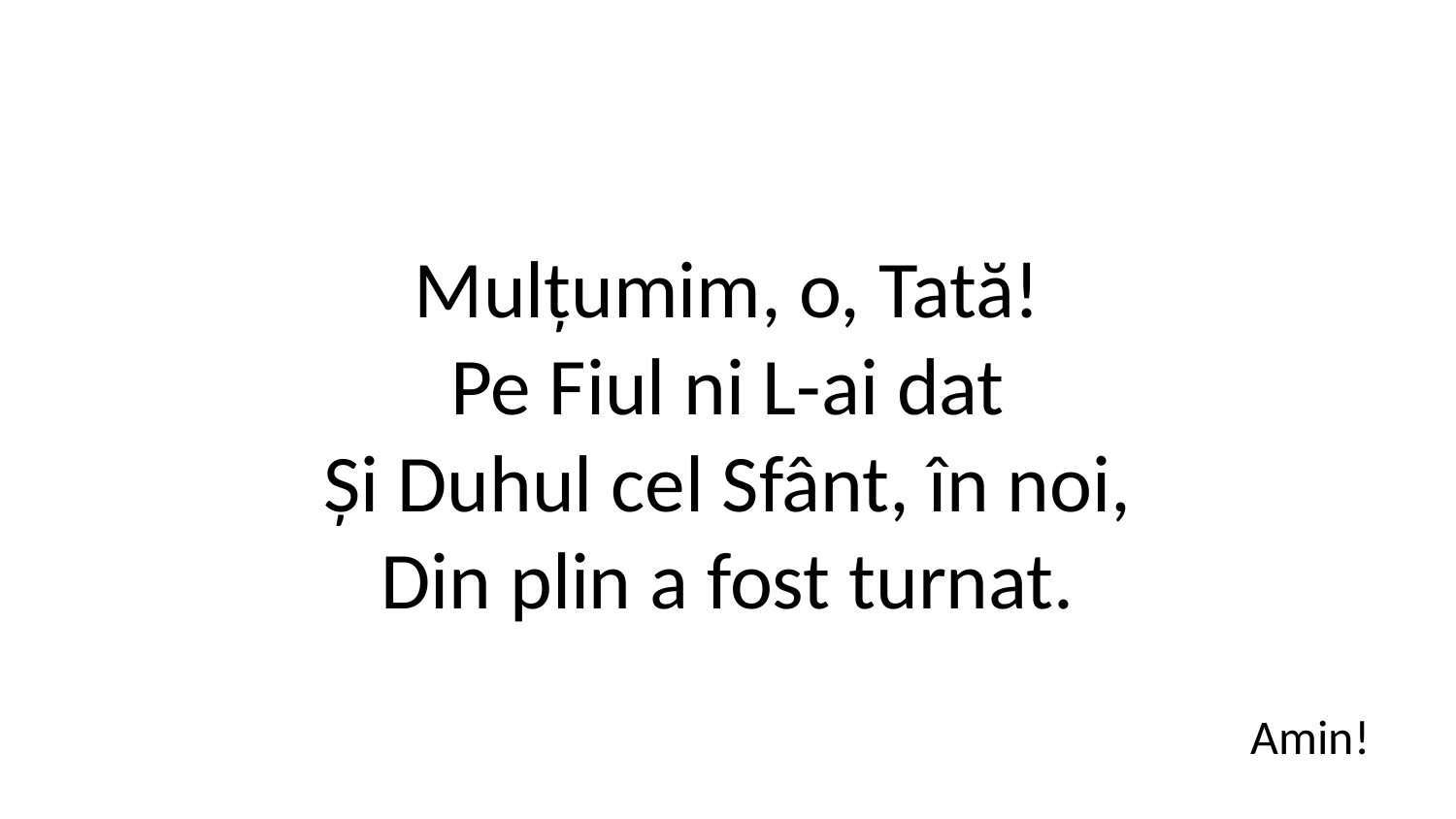

Mulțumim, o, Tată!
Pe Fiul ni L-ai dat
Și Duhul cel Sfânt, în noi,
Din plin a fost turnat.

Amin!